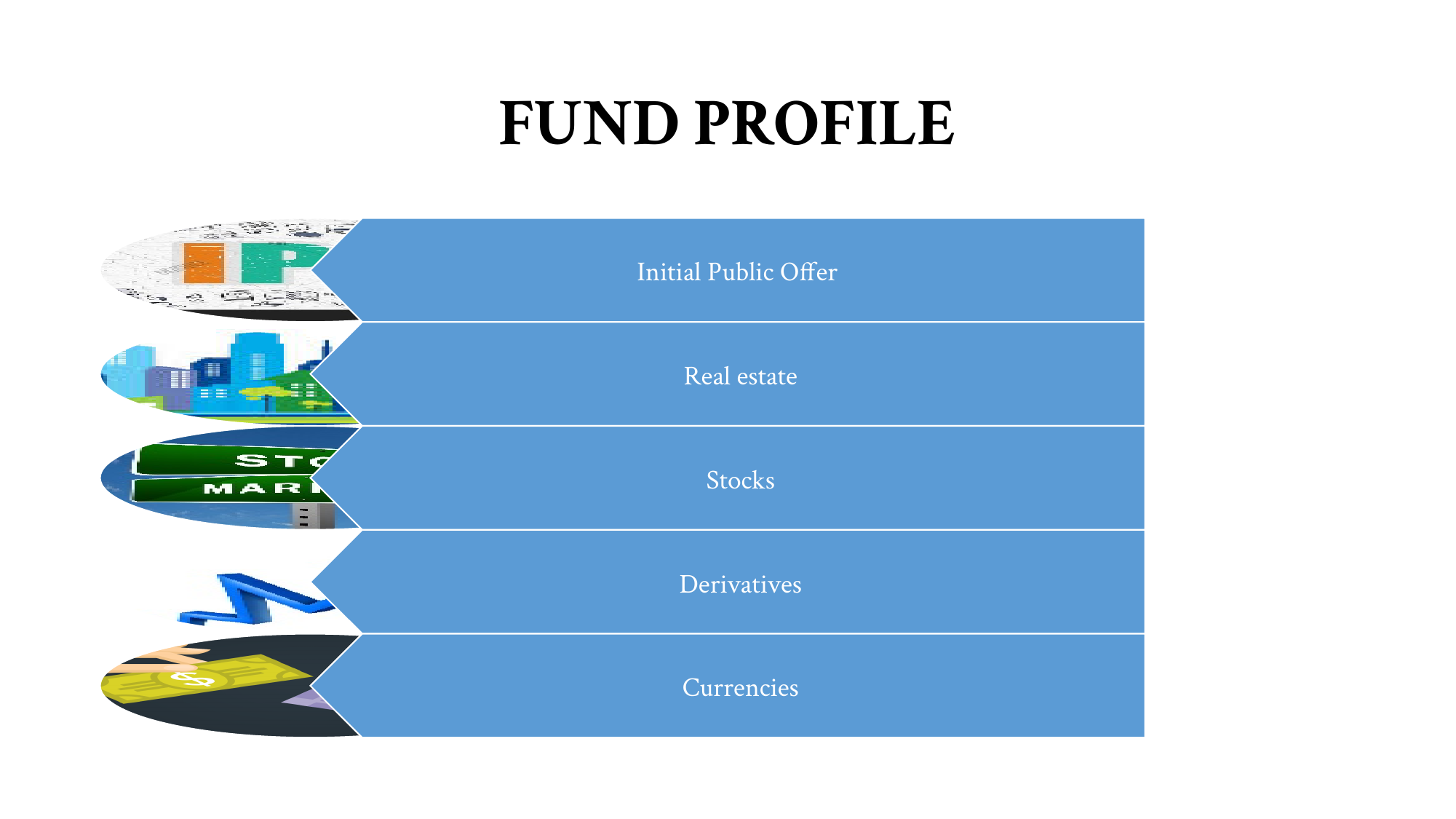

# FUND PROFILE
Initial Public Offer
Real estate
Stocks
Derivatives
Currencies